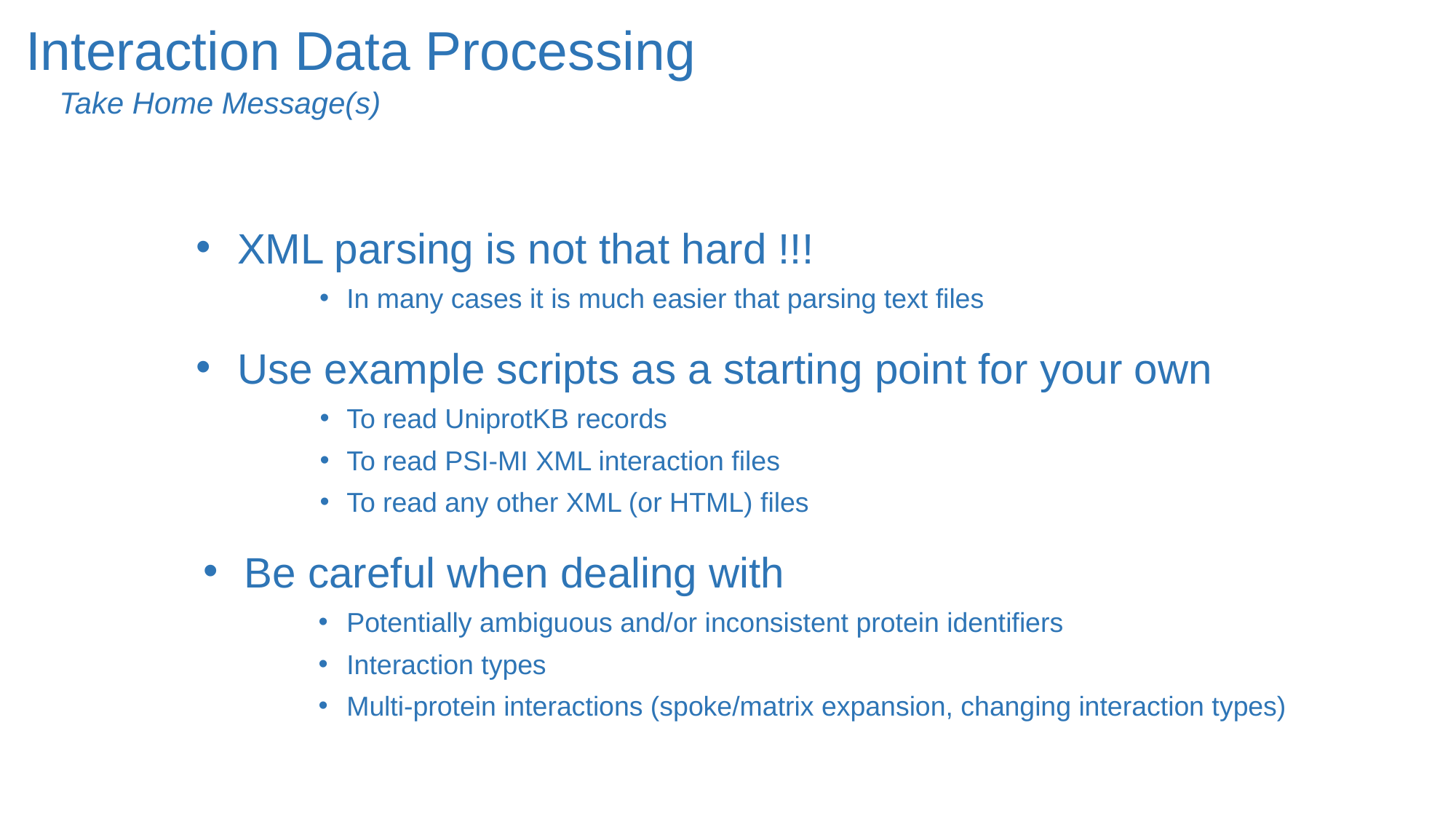

Interaction Data Processing
Take Home Message(s)
XML parsing is not that hard !!!
In many cases it is much easier that parsing text files
Use example scripts as a starting point for your own
To read UniprotKB records
To read PSI-MI XML interaction files
To read any other XML (or HTML) files
Be careful when dealing with
Potentially ambiguous and/or inconsistent protein identifiers
Interaction types
Multi-protein interactions (spoke/matrix expansion, changing interaction types)